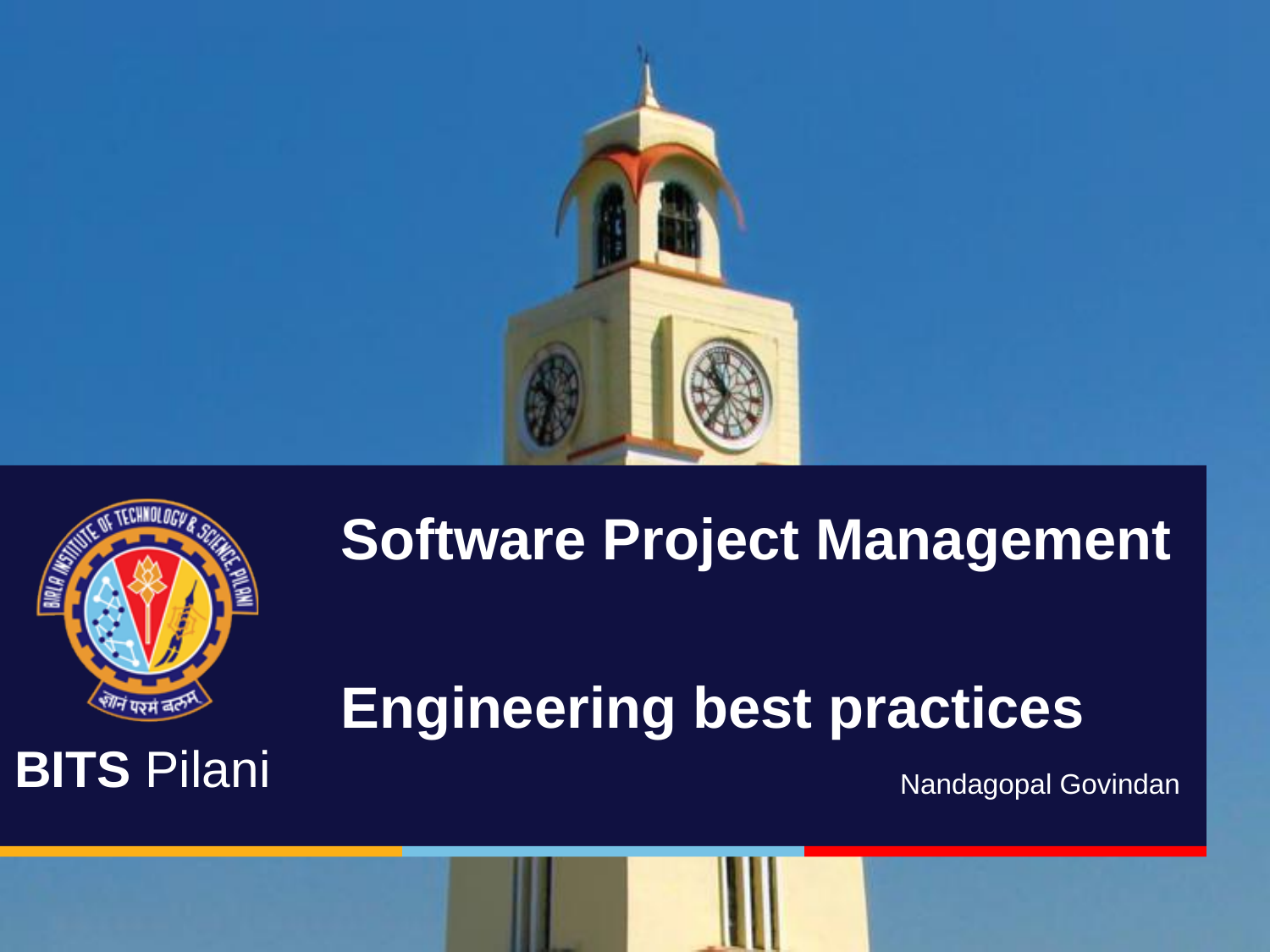

# Software Project Management Engineering best practices
Nandagopal Govindan